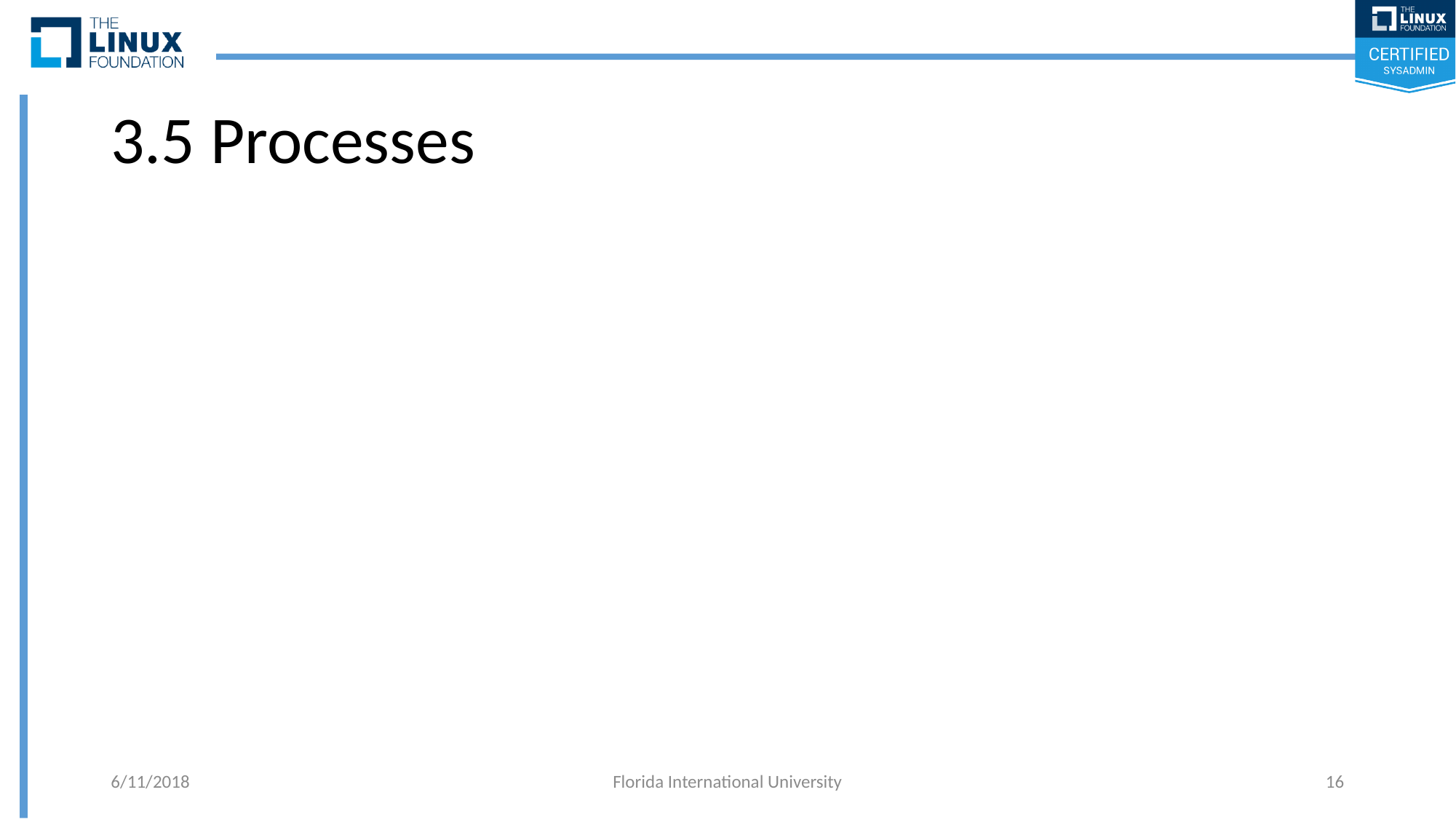

# 3.5 Processes

6/11/2018
Florida International University
16